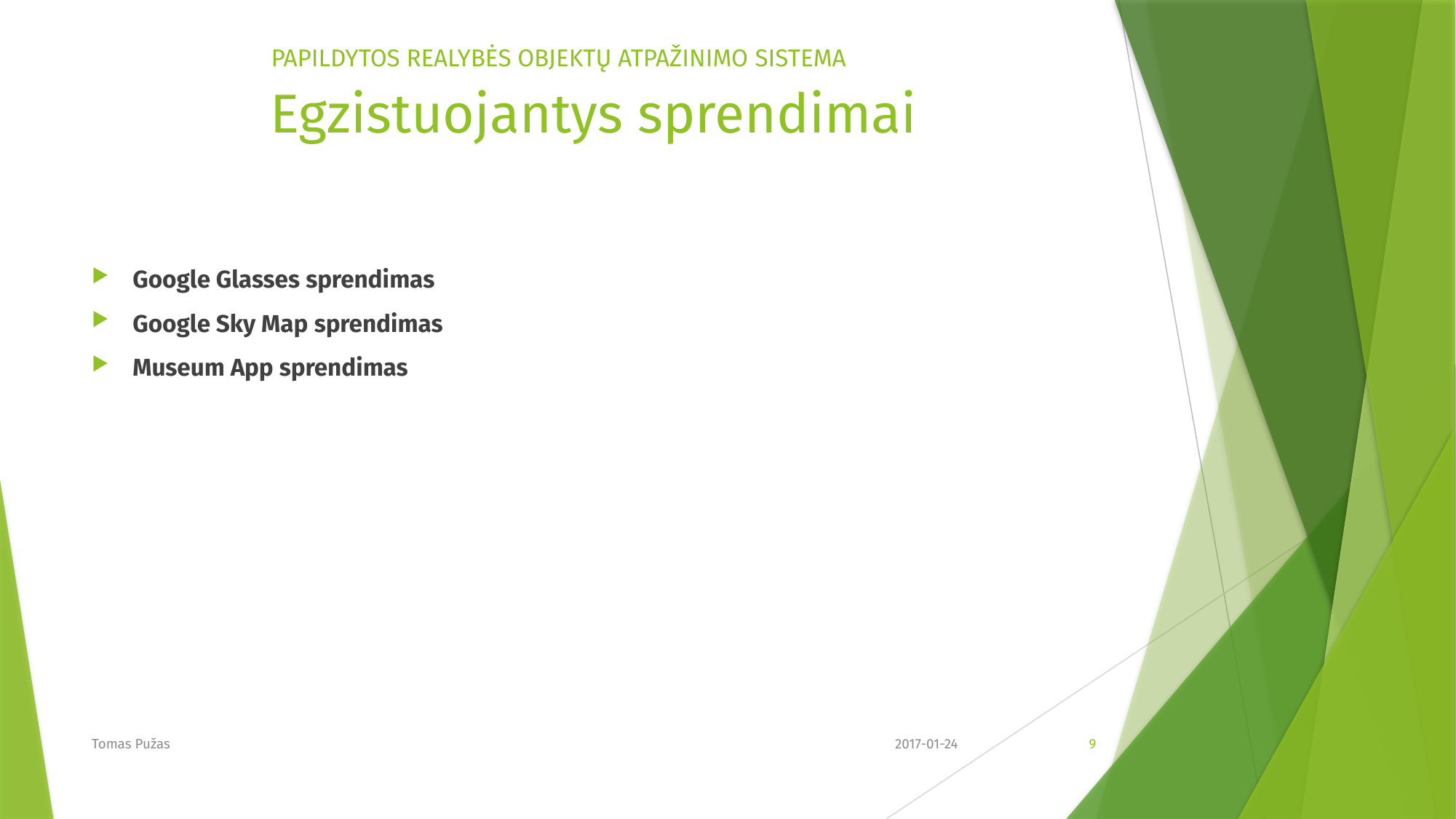

PAPILDYTOS REALYBĖS OBJEKTŲ ATPAŽINIMO SISTEMA
# Egzistuojantys sprendimai
Google Glasses sprendimas
Google Sky Map sprendimas
Museum App sprendimas

Tomas Pužas
2017-01-24
9